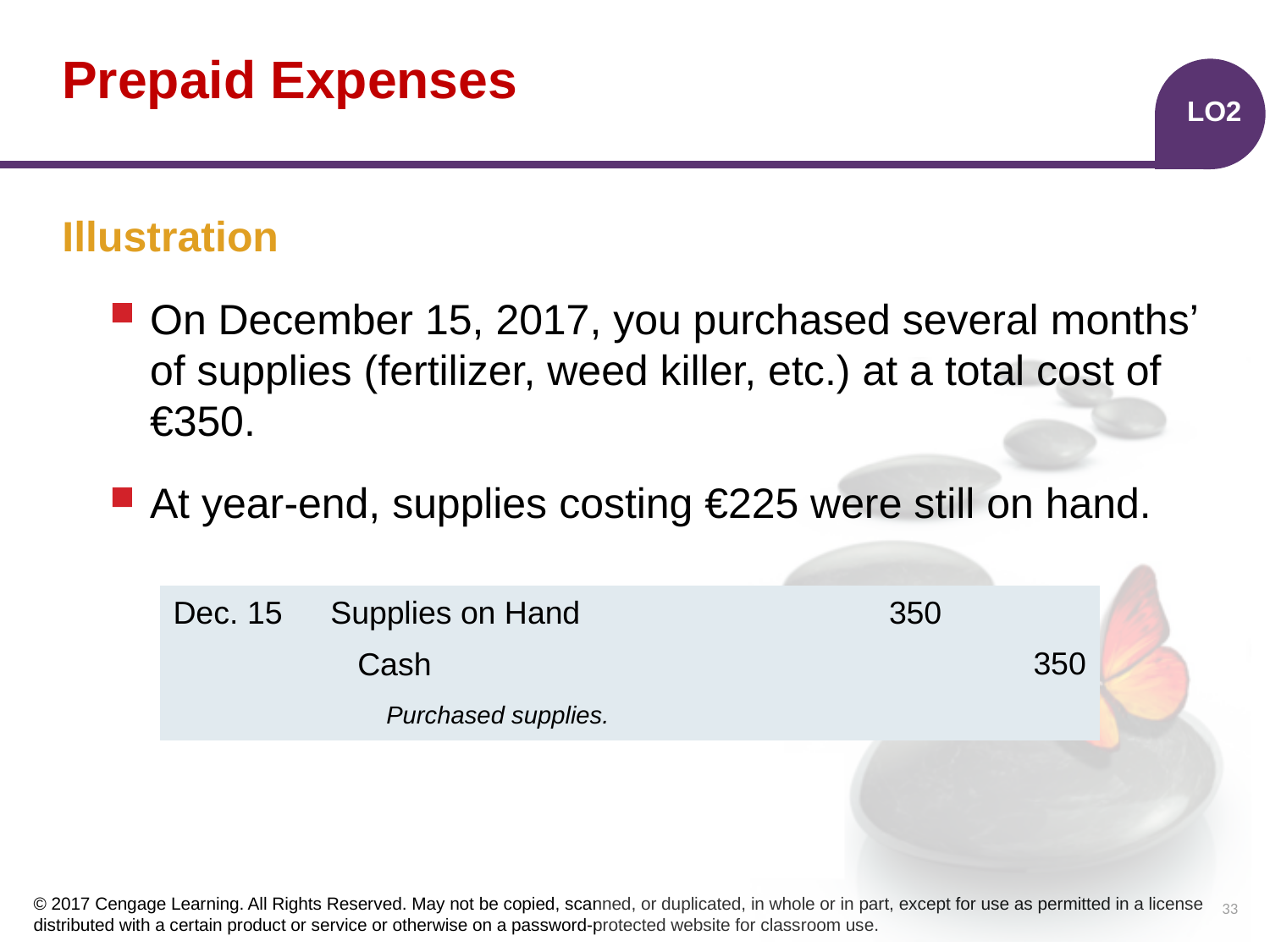

# Prepaid Expenses
LO2
Illustration
On December 15, 2017, you purchased several months’ of supplies (fertilizer, weed killer, etc.) at a total cost of €350.
At year-end, supplies costing €225 were still on hand.
|  |  |  |  |  |
| --- | --- | --- | --- | --- |
|  |  |  |  |  |
|  |  |  |  |  |
Dec. 15
Supplies on Hand
350
350
Cash
Purchased supplies.
33